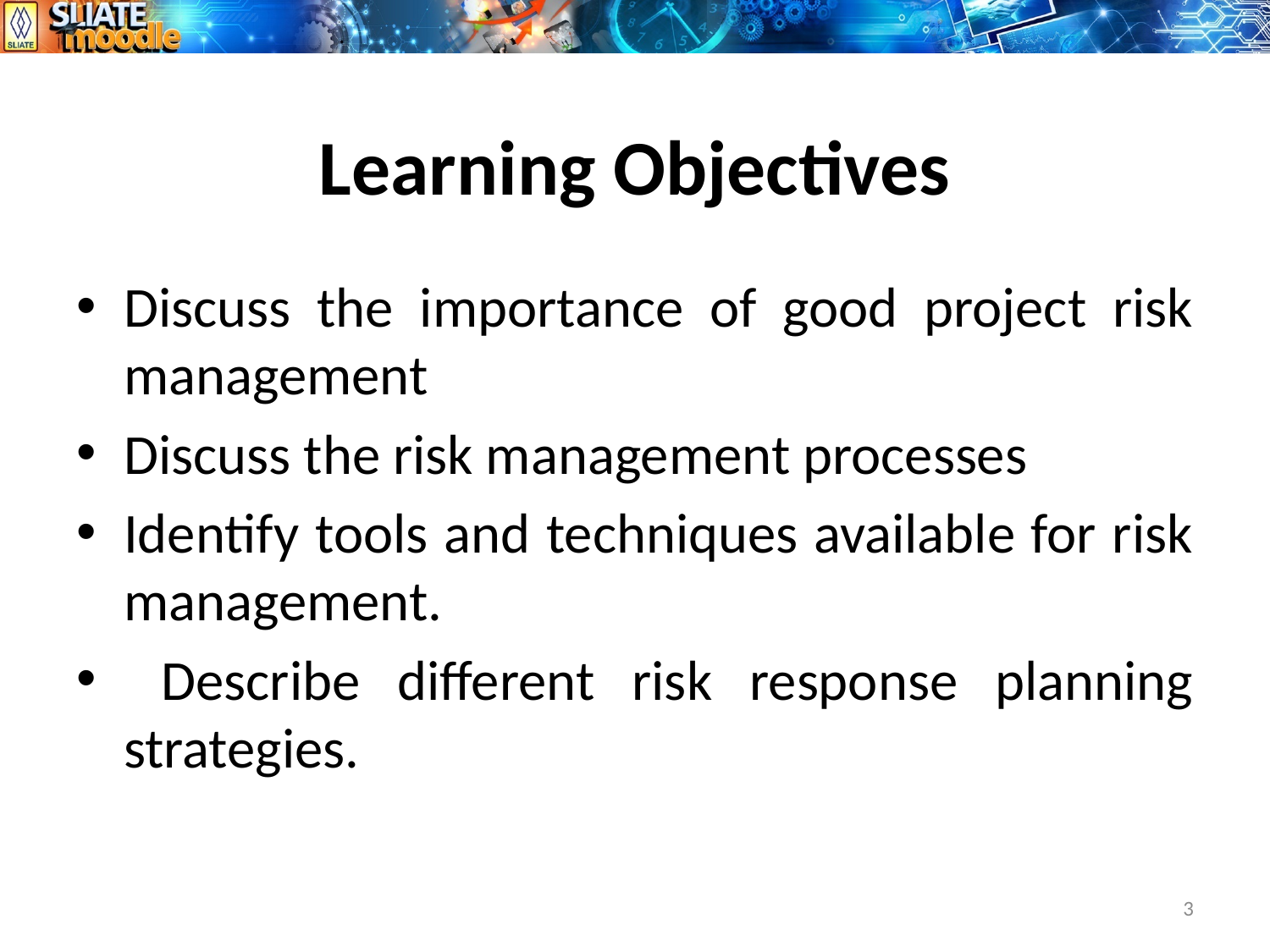

# Learning Objectives
Discuss the importance of good project risk management
Discuss the risk management processes
Identify tools and techniques available for risk management.
 Describe different risk response planning strategies.

3